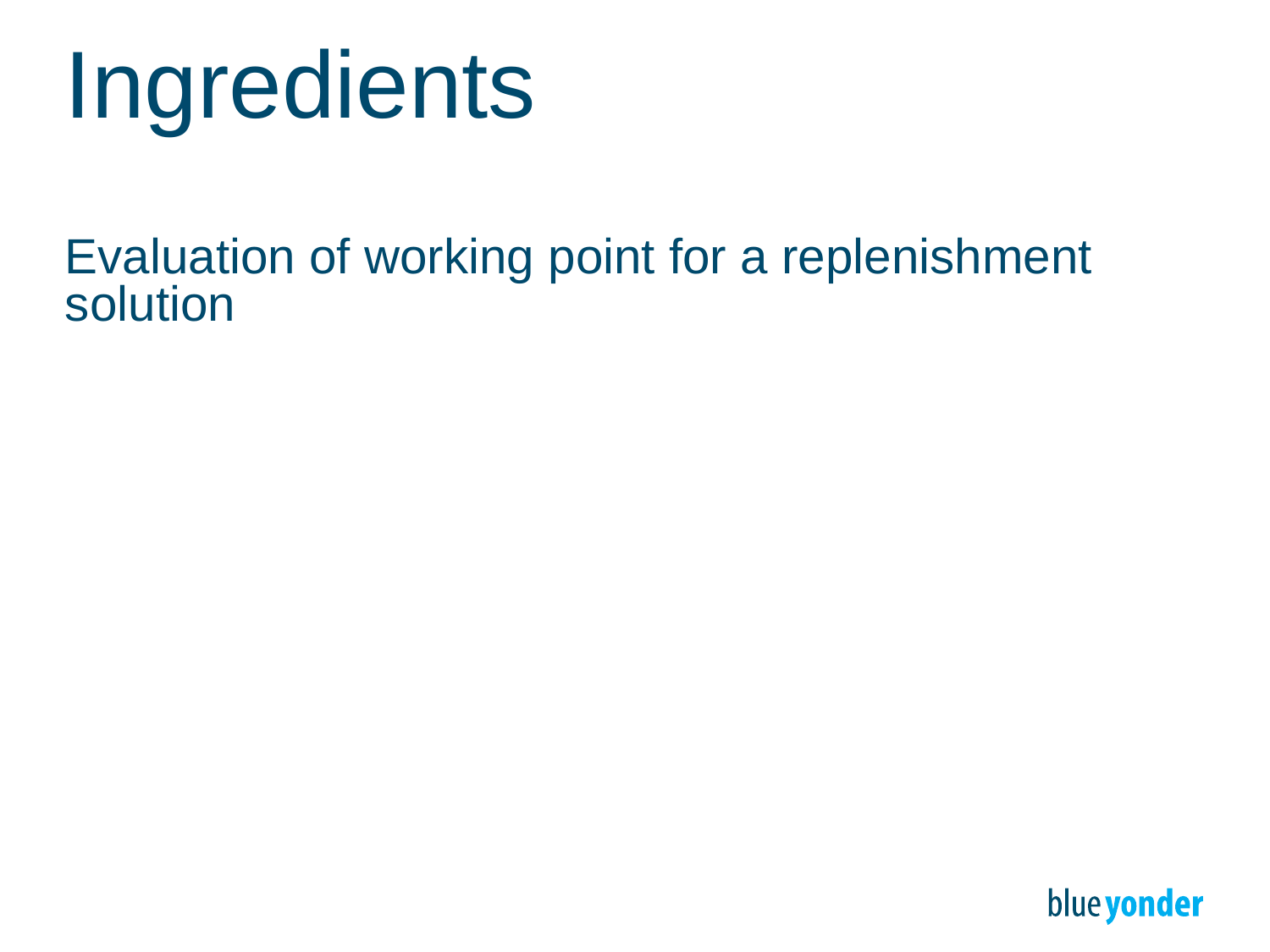

# Ingredients
Evaluation of working point for a replenishment solution